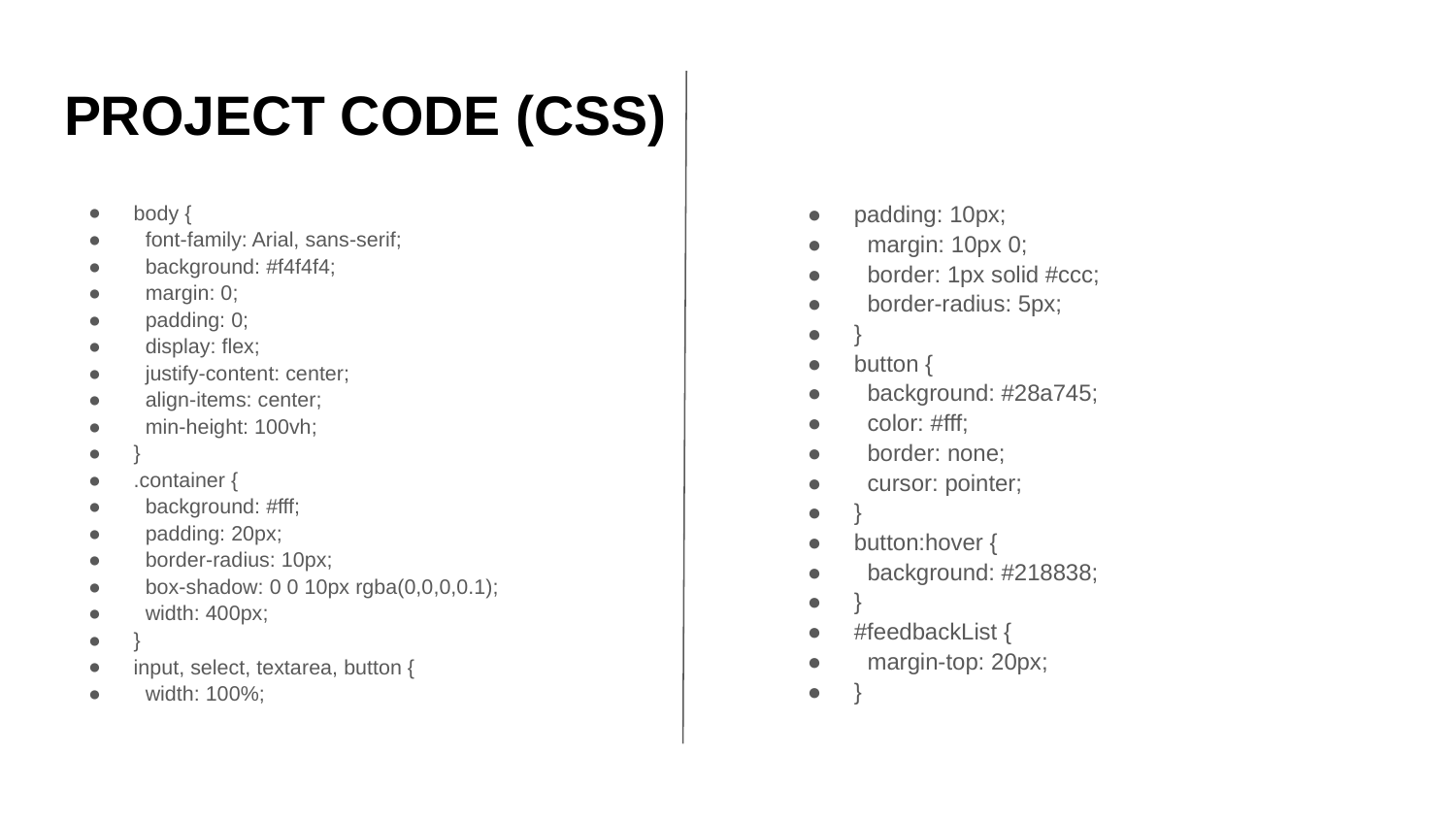

# PROJECT CODE (CSS)
body {
  font-family: Arial, sans-serif;
  background: #f4f4f4;
  margin: 0;
  padding: 0;
  display: flex;
  justify-content: center;
  align-items: center;
  min-height: 100vh;
}
.container {
  background: #fff;
  padding: 20px;
  border-radius: 10px;
  box-shadow: 0 0 10px rgba(0,0,0,0.1);
  width: 400px;
}
input, select, textarea, button {
  width: 100%;

padding: 10px;
  margin: 10px 0;
  border: 1px solid #ccc;
  border-radius: 5px;
}
button {
  background: #28a745;
  color: #fff;
  border: none;
  cursor: pointer;
}
button:hover {
  background: #218838;
}
#feedbackList {
  margin-top: 20px;
}